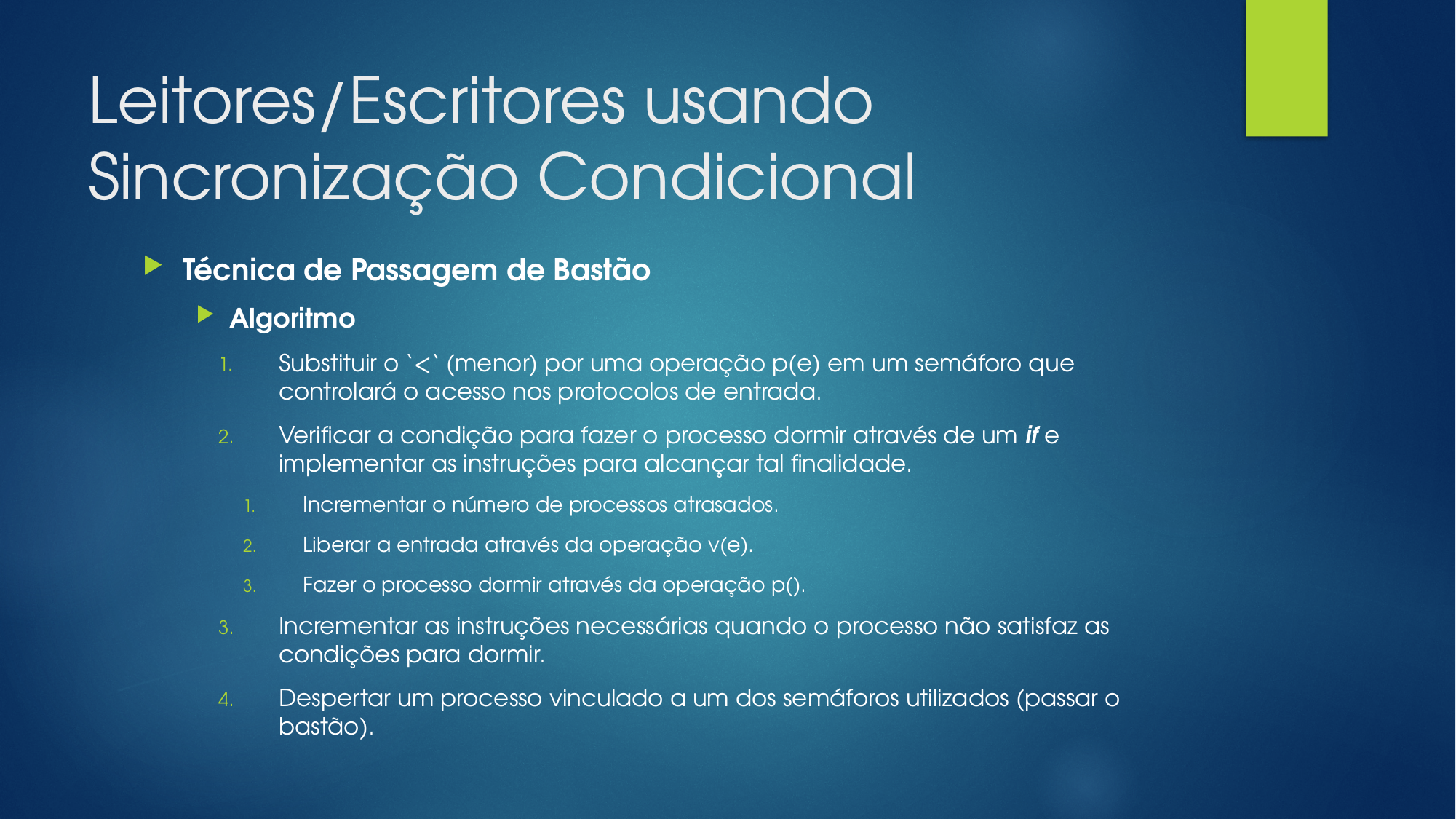

# Leitores/Escritores usando Sincronização Condicional
Técnica de Passagem de Bastão
Algoritmo
Substituir o ‘<‘ (menor) por uma operação p(e) em um semáforo que controlará o acesso nos protocolos de entrada.
Verificar a condição para fazer o processo dormir através de um if e implementar as instruções para alcançar tal finalidade.
Incrementar o número de processos atrasados.
Liberar a entrada através da operação v(e).
Fazer o processo dormir através da operação p().
Incrementar as instruções necessárias quando o processo não satisfaz as condições para dormir.
Despertar um processo vinculado a um dos semáforos utilizados (passar o bastão).